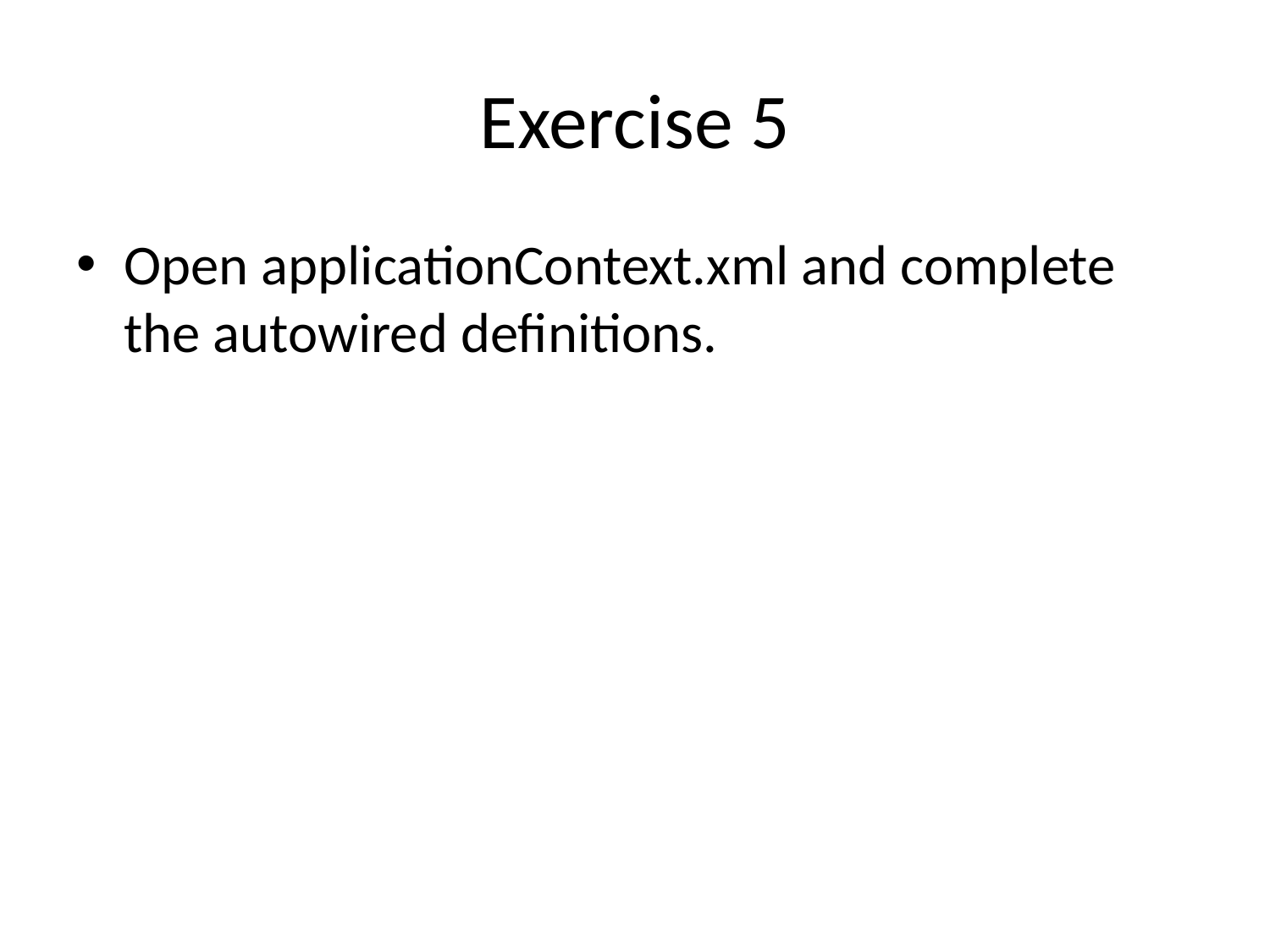

# Exercise 5
Open applicationContext.xml and complete the autowired definitions.